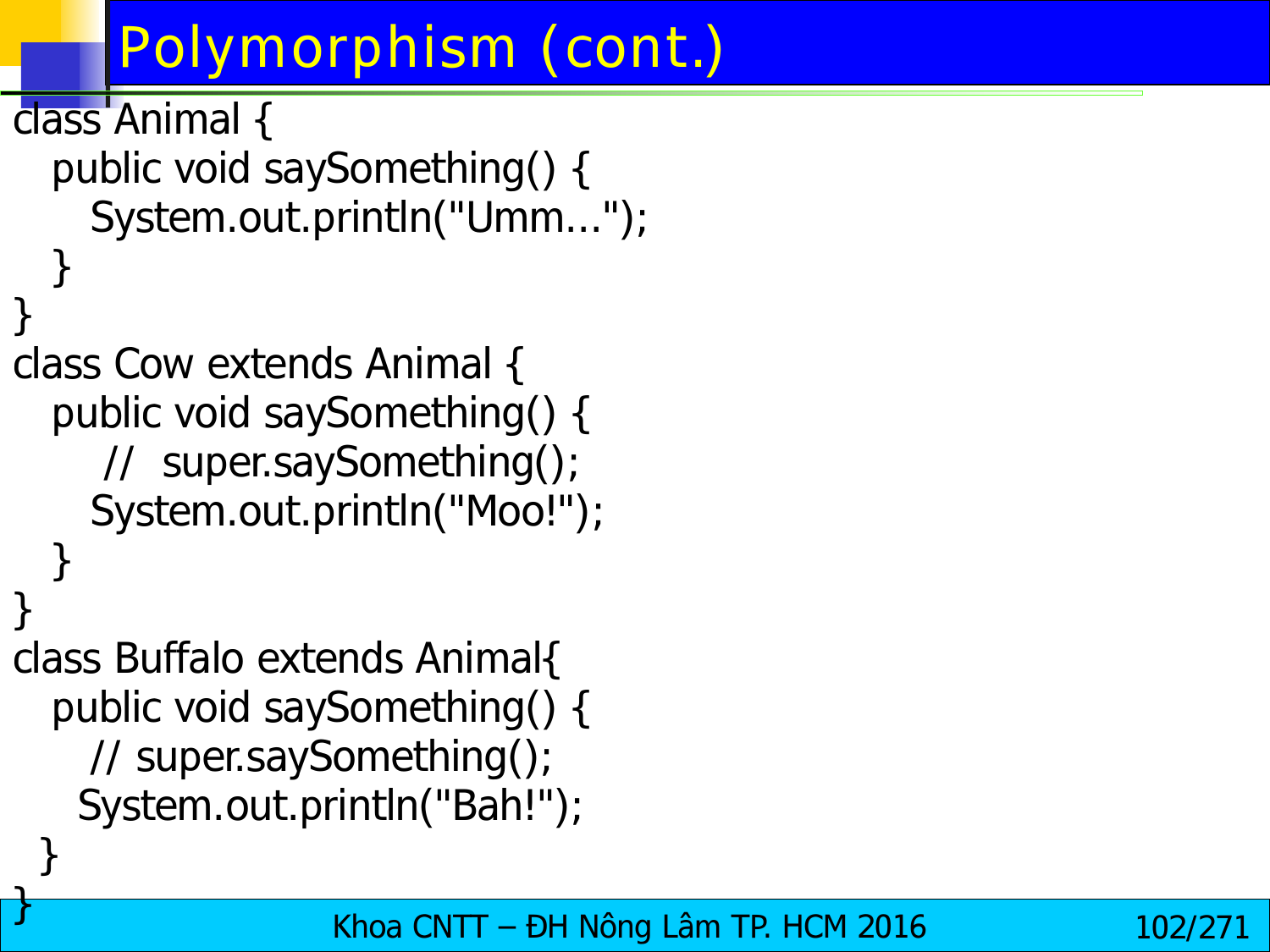

# Polymorphism (cont.)
class Animal {
   public void saySomething() {
      System.out.println("Umm...");
   }
}
class Cow extends Animal {
   public void saySomething() {
       //  super.saySomething();
      System.out.println("Moo!");
   }
}
class Buffalo extends Animal{
   public void saySomething() {
      // super.saySomething();
     System.out.println("Bah!");
  }
}